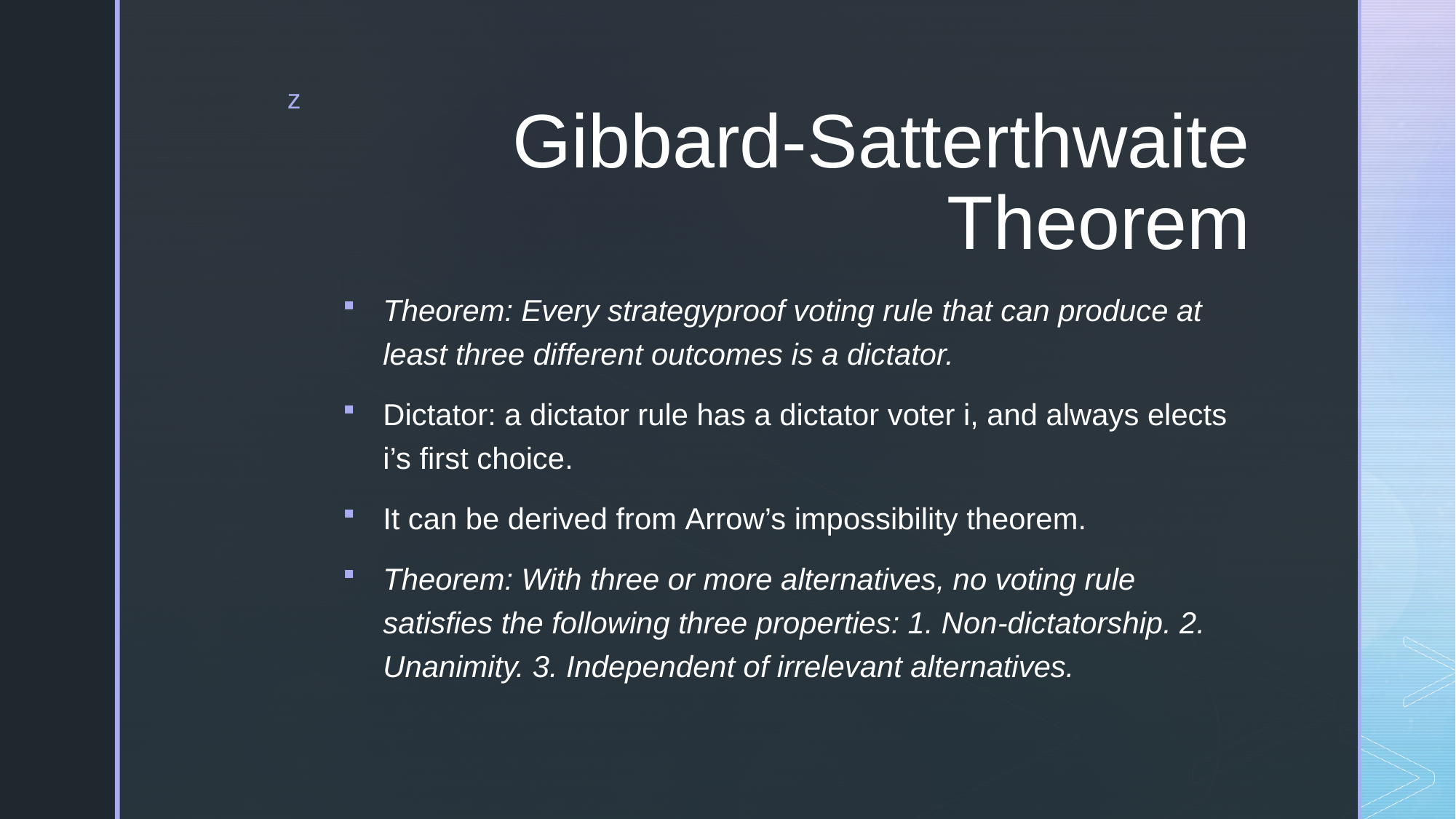

# Gibbard-Satterthwaite Theorem
Theorem: Every strategyproof voting rule that can produce at least three different outcomes is a dictator.
Dictator: a dictator rule has a dictator voter i, and always elects i’s first choice.
It can be derived from Arrow’s impossibility theorem.
Theorem: With three or more alternatives, no voting rule satisfies the following three properties: 1. Non-dictatorship. 2. Unanimity. 3. Independent of irrelevant alternatives.